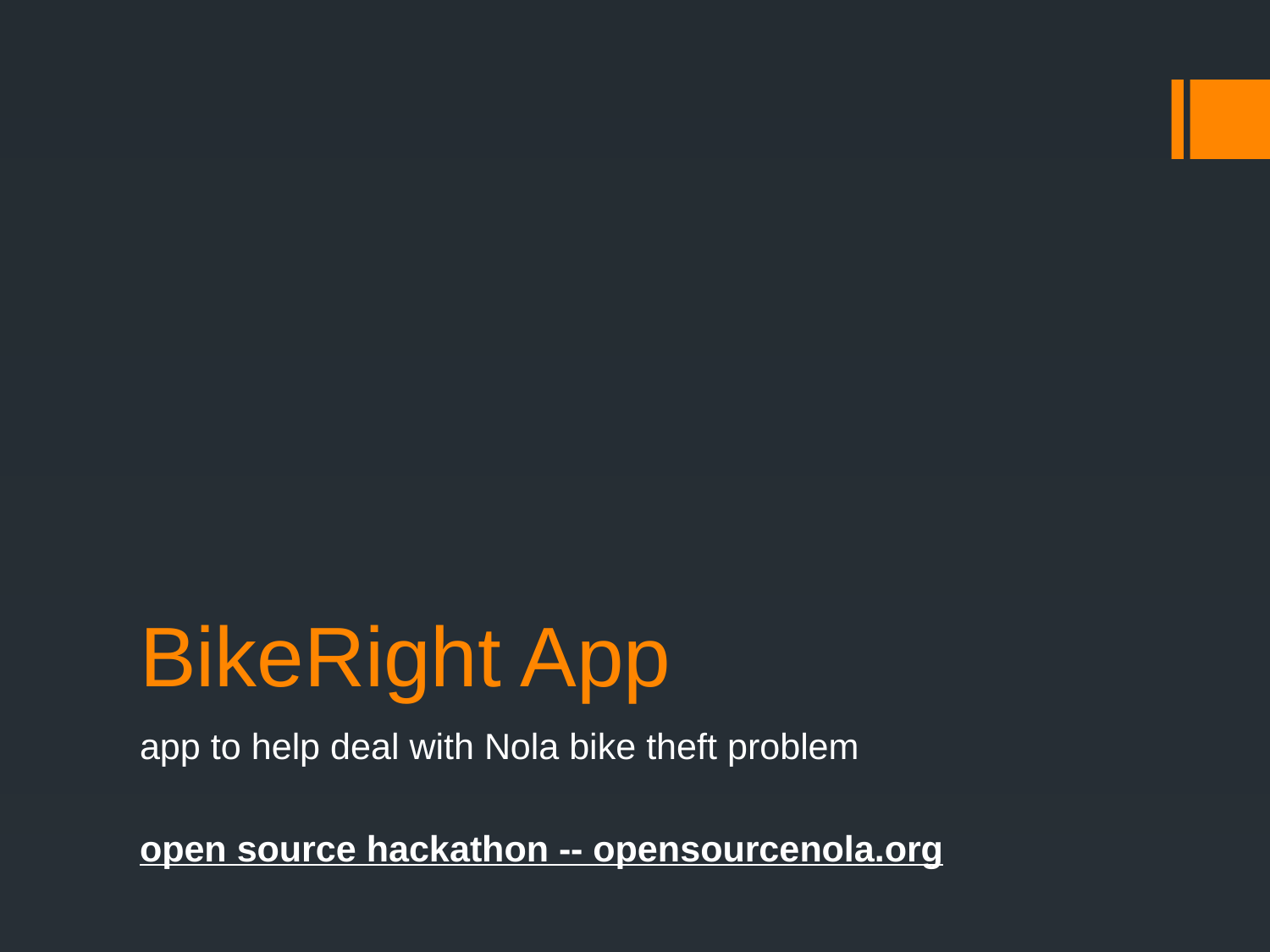

# BikeRight App
app to help deal with Nola bike theft problem

open source hackathon -- opensourcenola.org